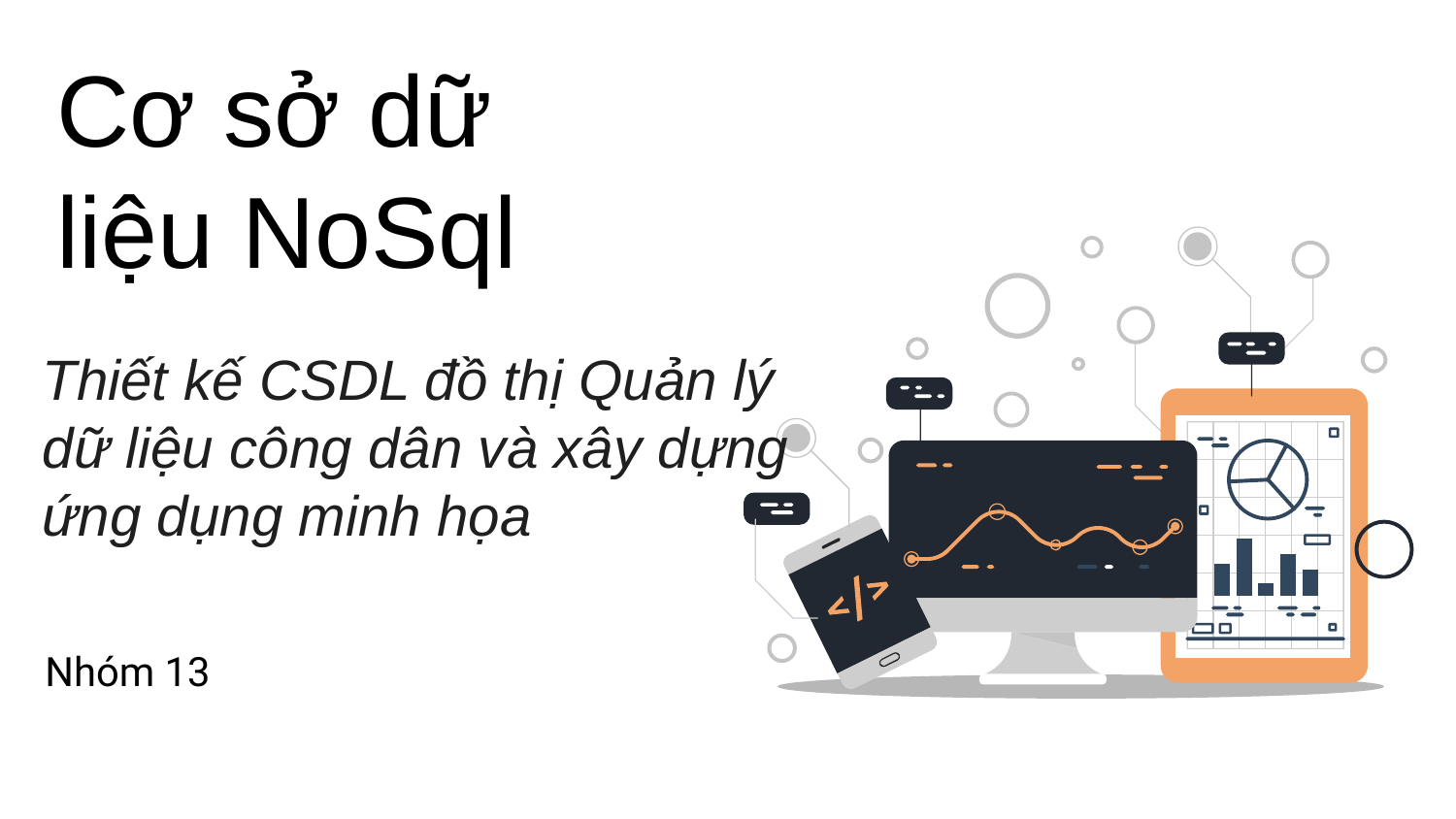

Cơ sở dữ liệu NoSql

Thiết kế CSDL đồ thị Quản lý dữ liệu công dân và xây dựng ứng dụng minh họa
Nhóm 13